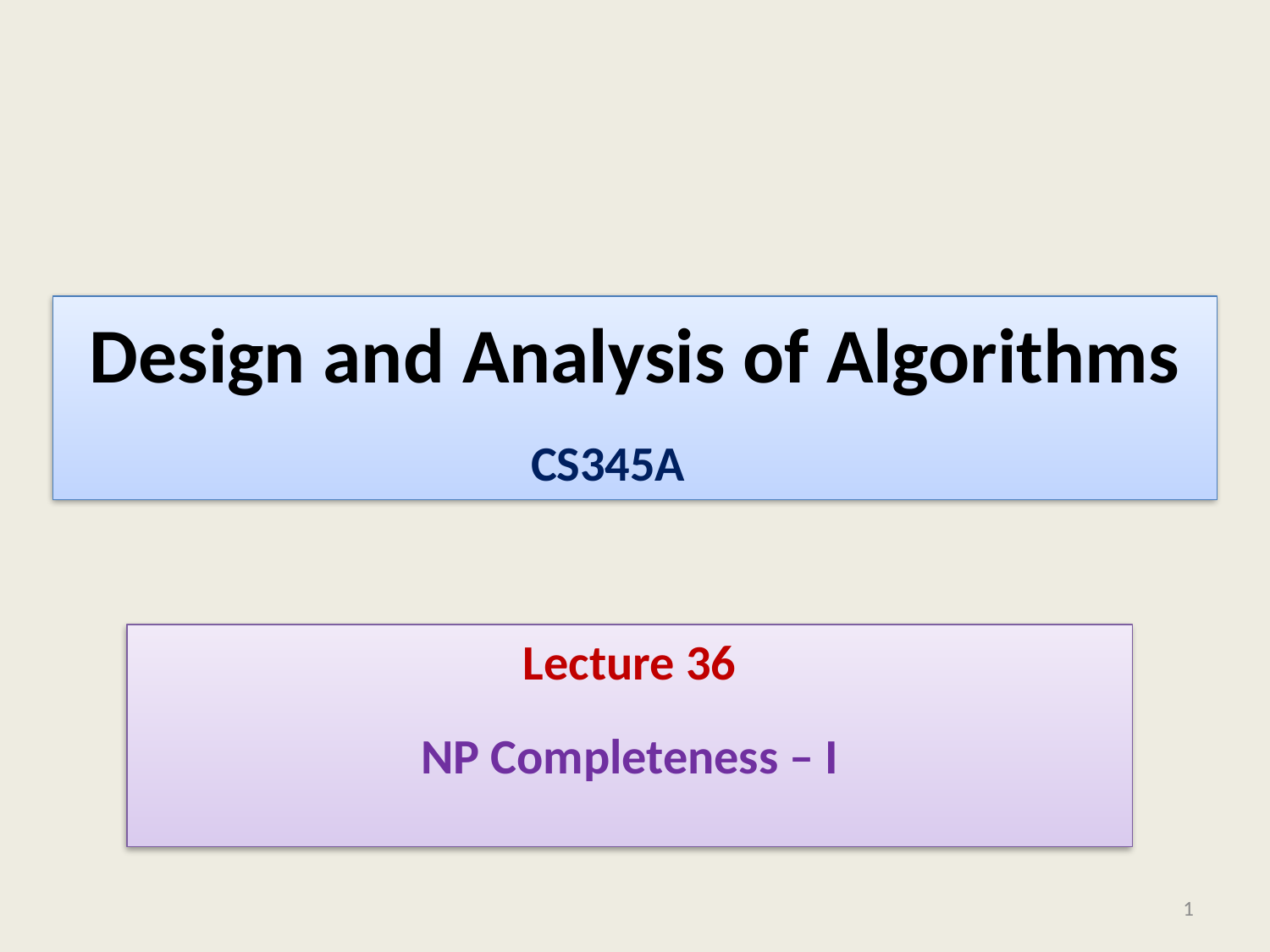

# Design and Analysis of Algorithms
CS345A
Lecture 36

NP Completeness – I
1